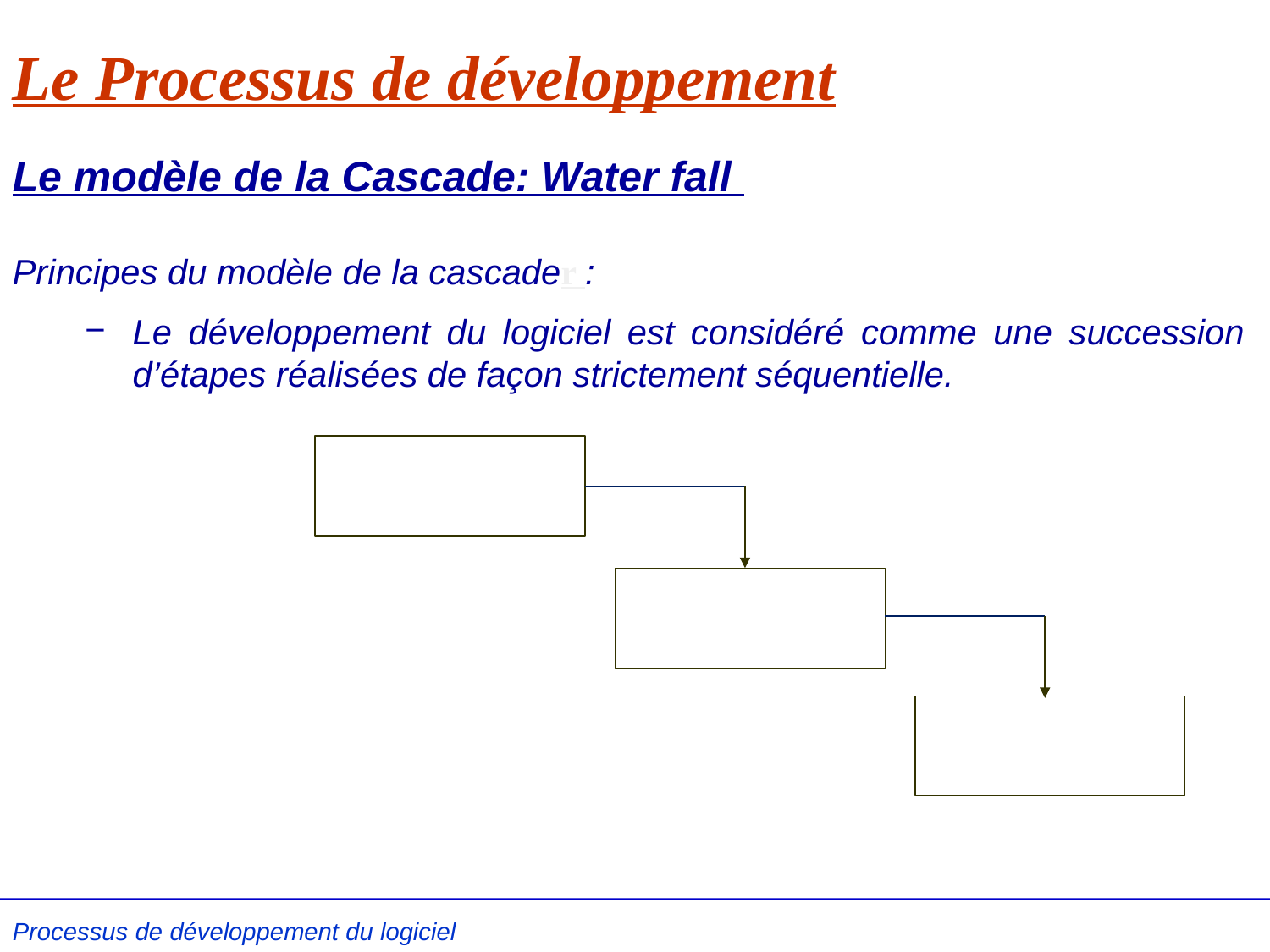

# Le Processus de développement
Le modèle de la Cascade: Water fall
Principes du modèle de la cascader :
Le développement du logiciel est considéré comme une succession d’étapes réalisées de façon strictement séquentielle.

Processus de développement du logiciel                                                                                                            L .Kzaz